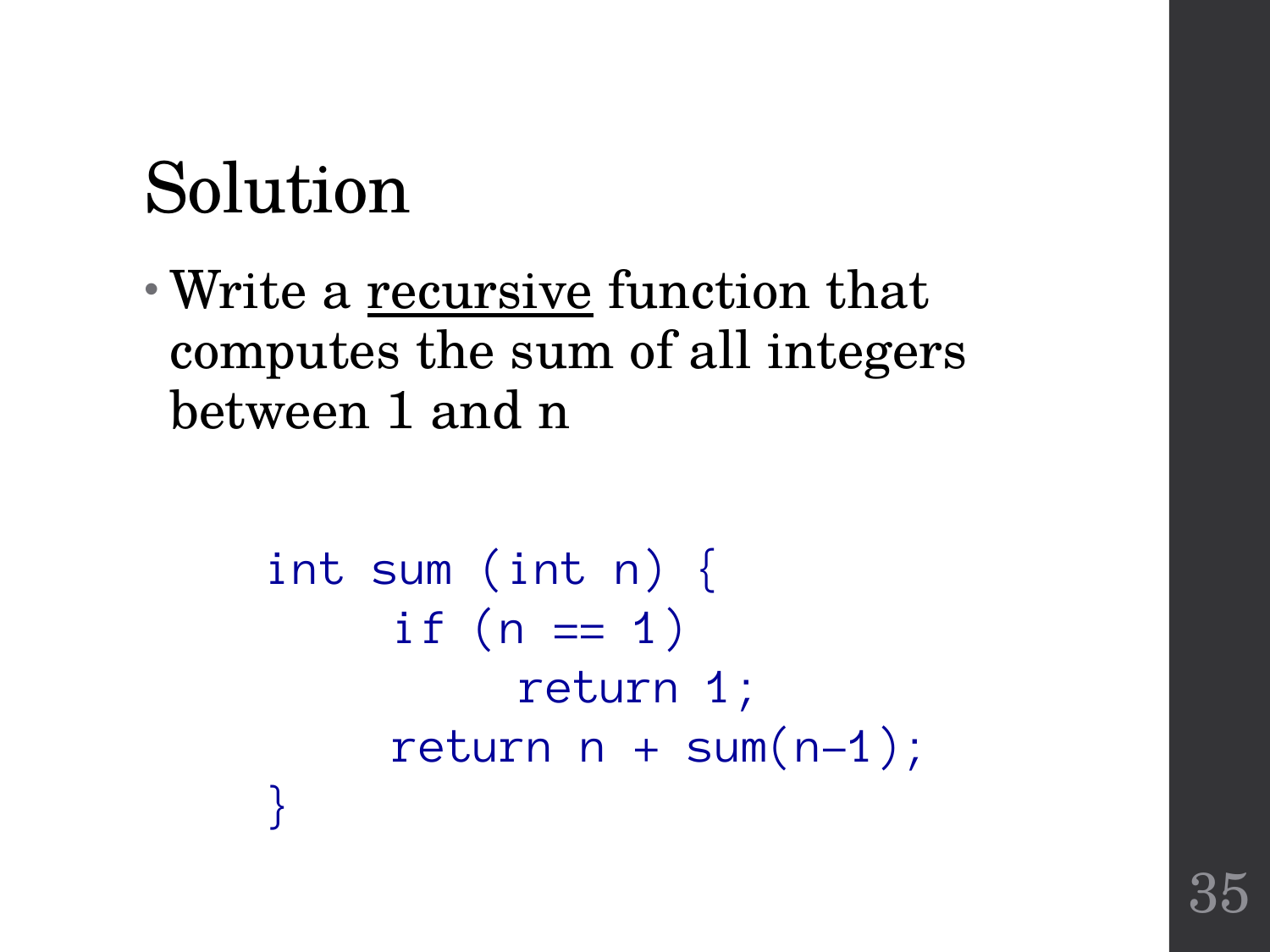

# Solution
Write a recursive function that computes the sum of all integers between 1 and n

int sum (int n) {
	if (n == 1)
		return 1;
	return n + sum(n-1);
}
35